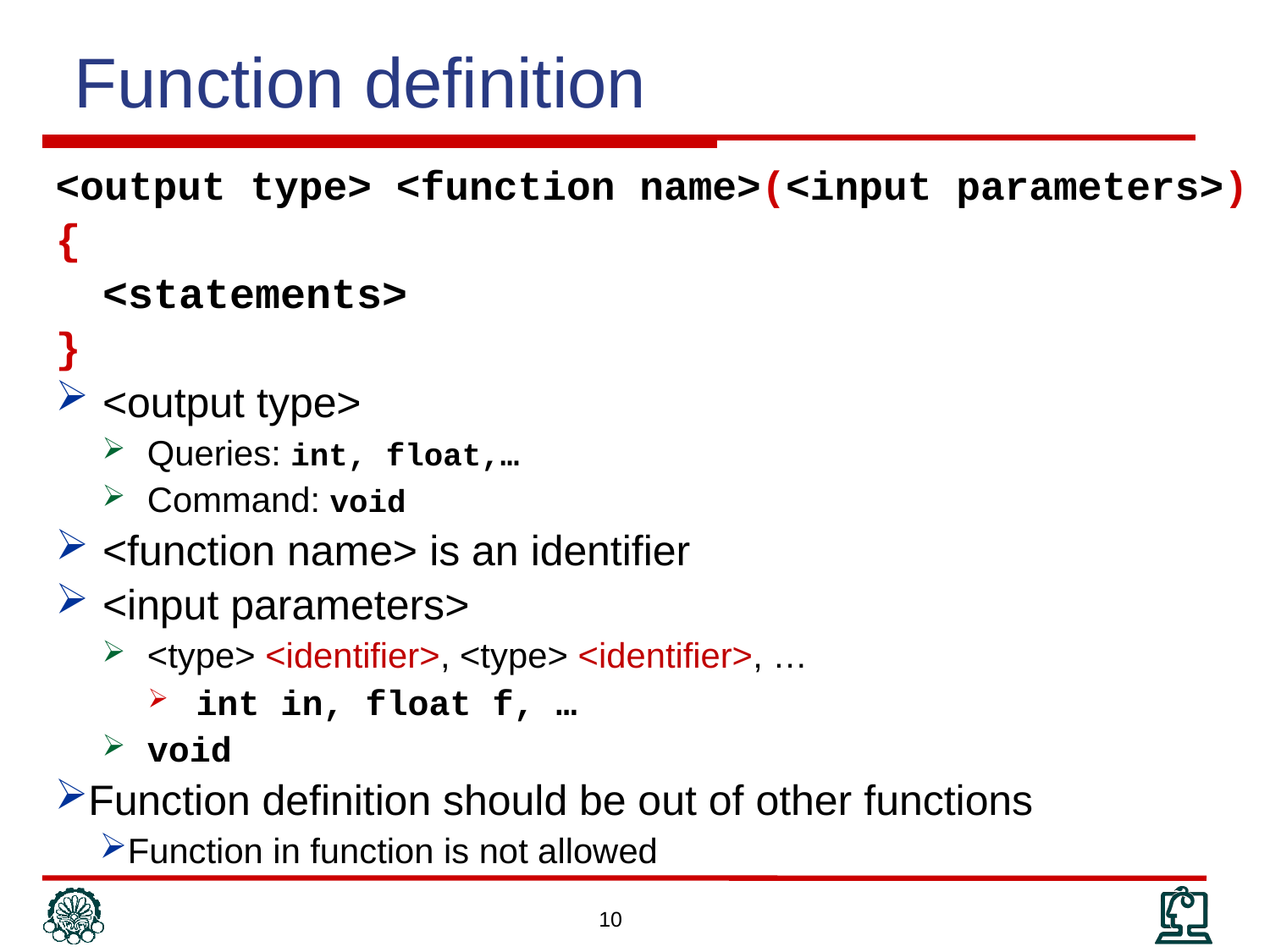

Function definition
<output type> <function name>(<input parameters>)
{
	<statements>
}
<output type>
Queries: int, float,…
Command: void
<function name> is an identifier
<input parameters>
<type> <identifier>, <type> <identifier>, …
int in, float f, …
void
Function definition should be out of other functions
Function in function is not allowed
10